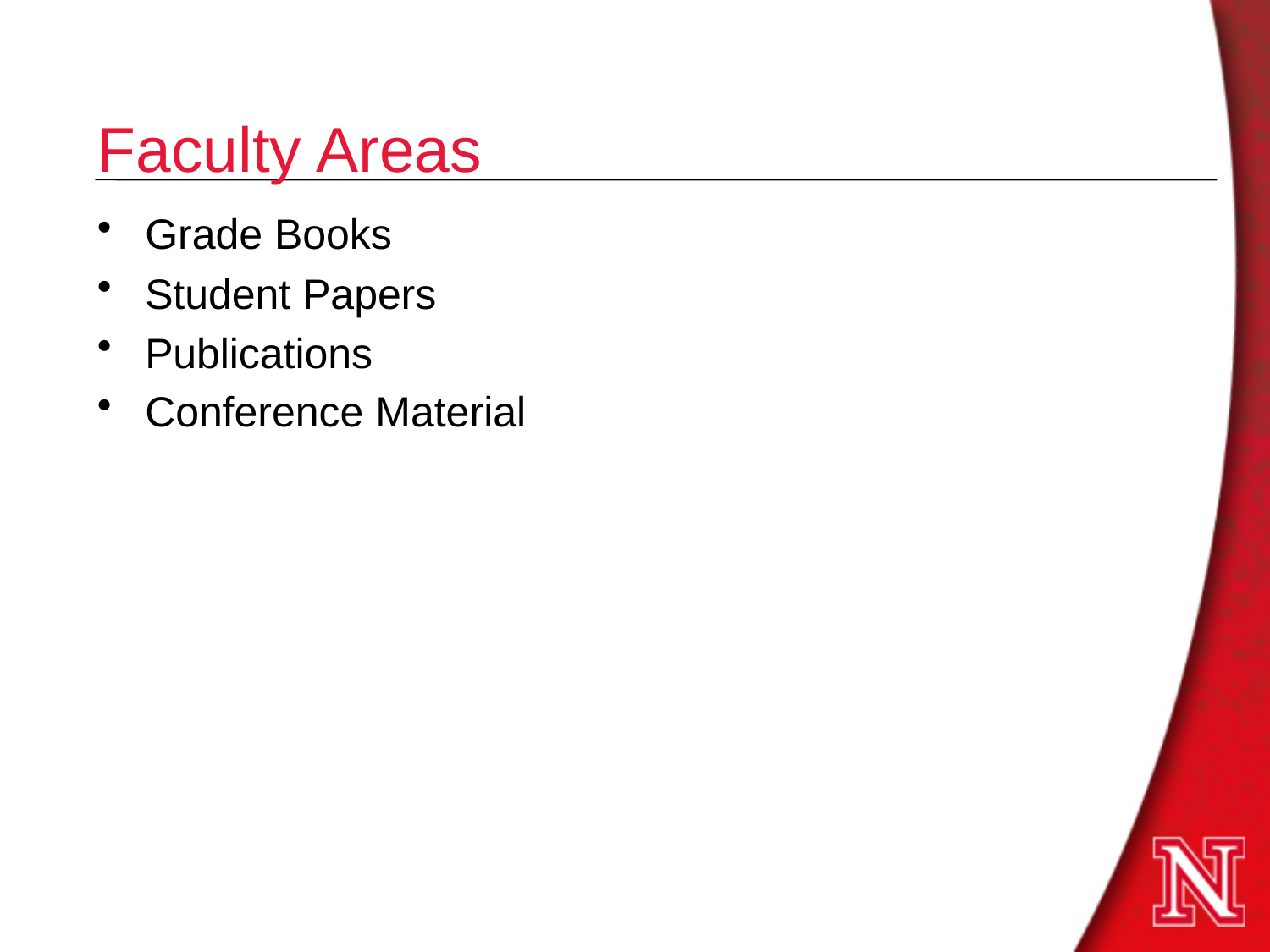

# Faculty Areas
Grade Books
Student Papers
Publications
Conference Material